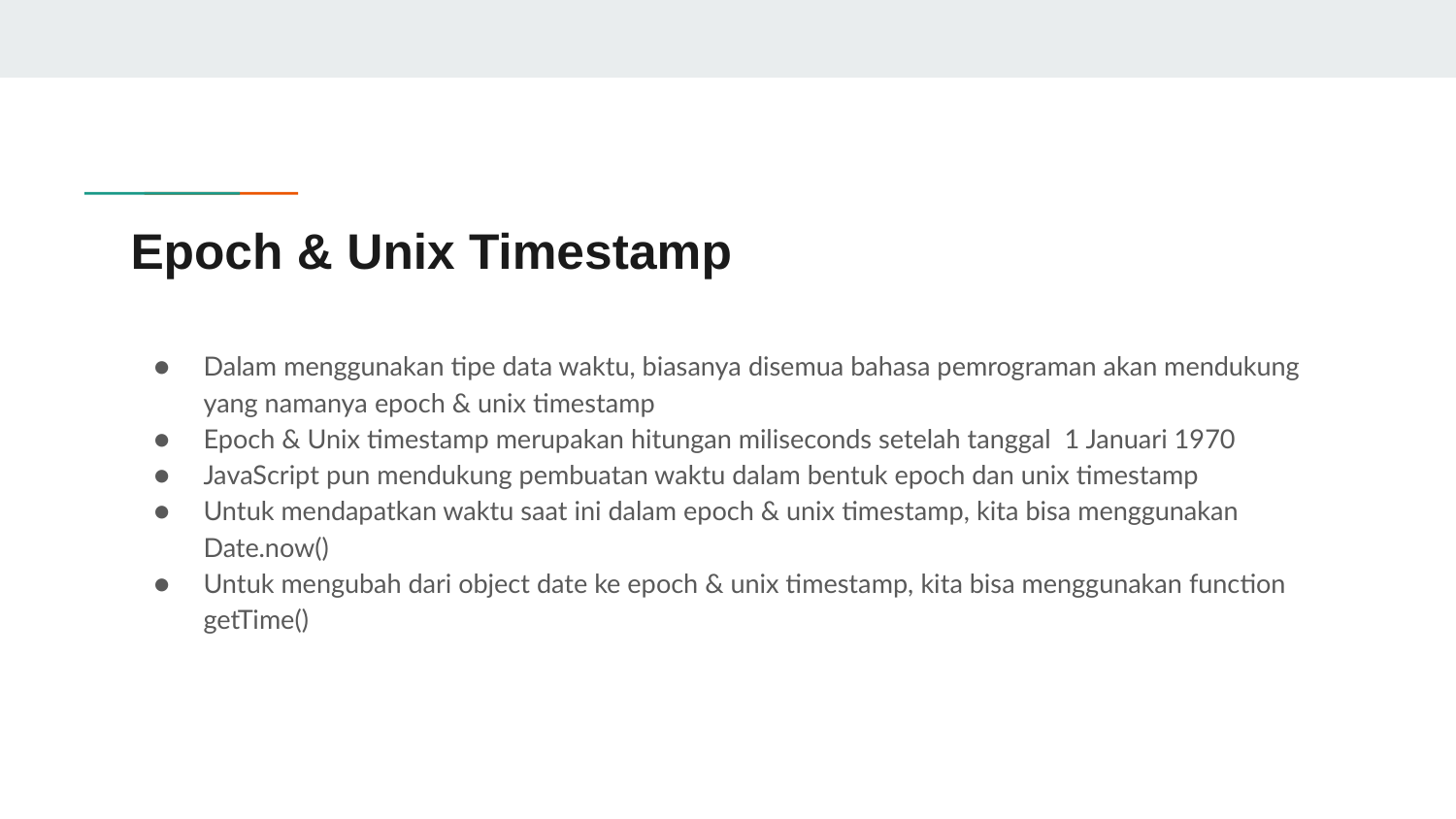

# Epoch & Unix Timestamp
Dalam menggunakan tipe data waktu, biasanya disemua bahasa pemrograman akan mendukung yang namanya epoch & unix timestamp
Epoch & Unix timestamp merupakan hitungan miliseconds setelah tanggal  1 Januari 1970
JavaScript pun mendukung pembuatan waktu dalam bentuk epoch dan unix timestamp
Untuk mendapatkan waktu saat ini dalam epoch & unix timestamp, kita bisa menggunakan Date.now()
Untuk mengubah dari object date ke epoch & unix timestamp, kita bisa menggunakan function getTime()